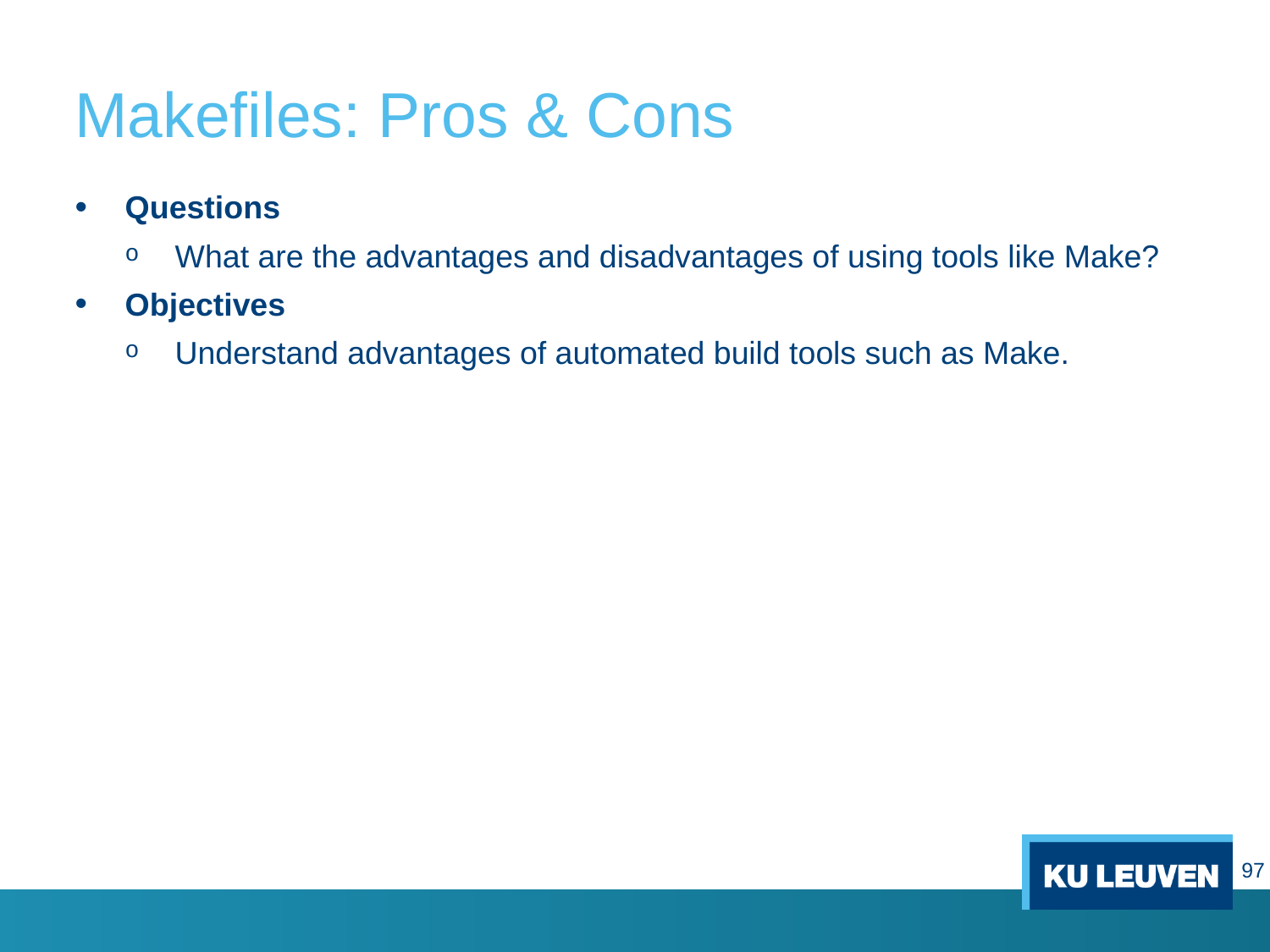

# Makefiles: Pros & Cons
Questions
What are the advantages and disadvantages of using tools like Make?
Objectives
Understand advantages of automated build tools such as Make.
97